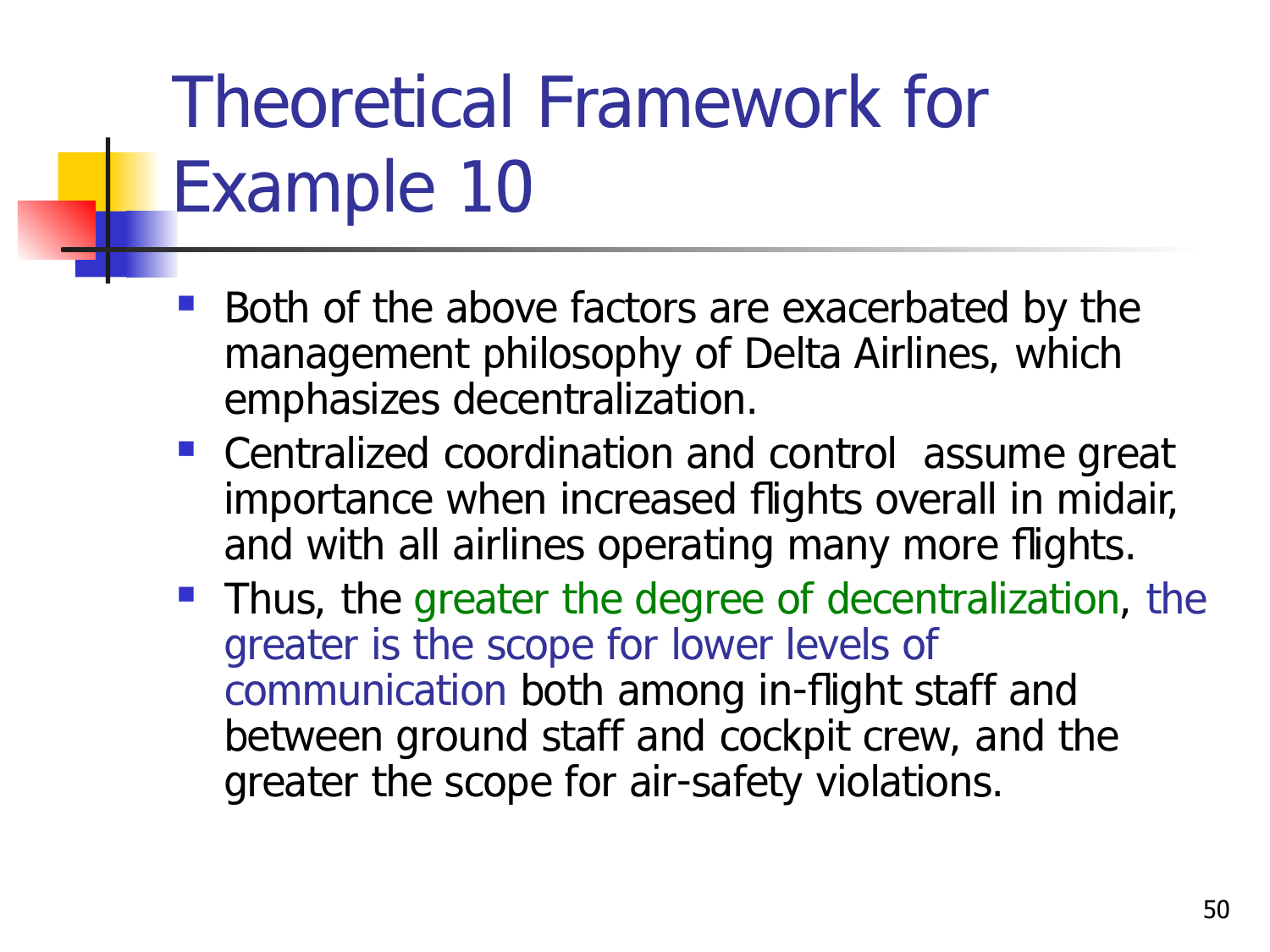

# Theoretical Framework for Example 10
Both of the above factors are exacerbated by the management philosophy of Delta Airlines, which emphasizes decentralization.
Centralized coordination and control  assume great importance when increased flights overall in midair, and with all airlines operating many more flights.
Thus, the greater the degree of decentralization, the greater is the scope for lower levels of communication both among in-flight staff and between ground staff and cockpit crew, and the greater the scope for air-safety violations.
50